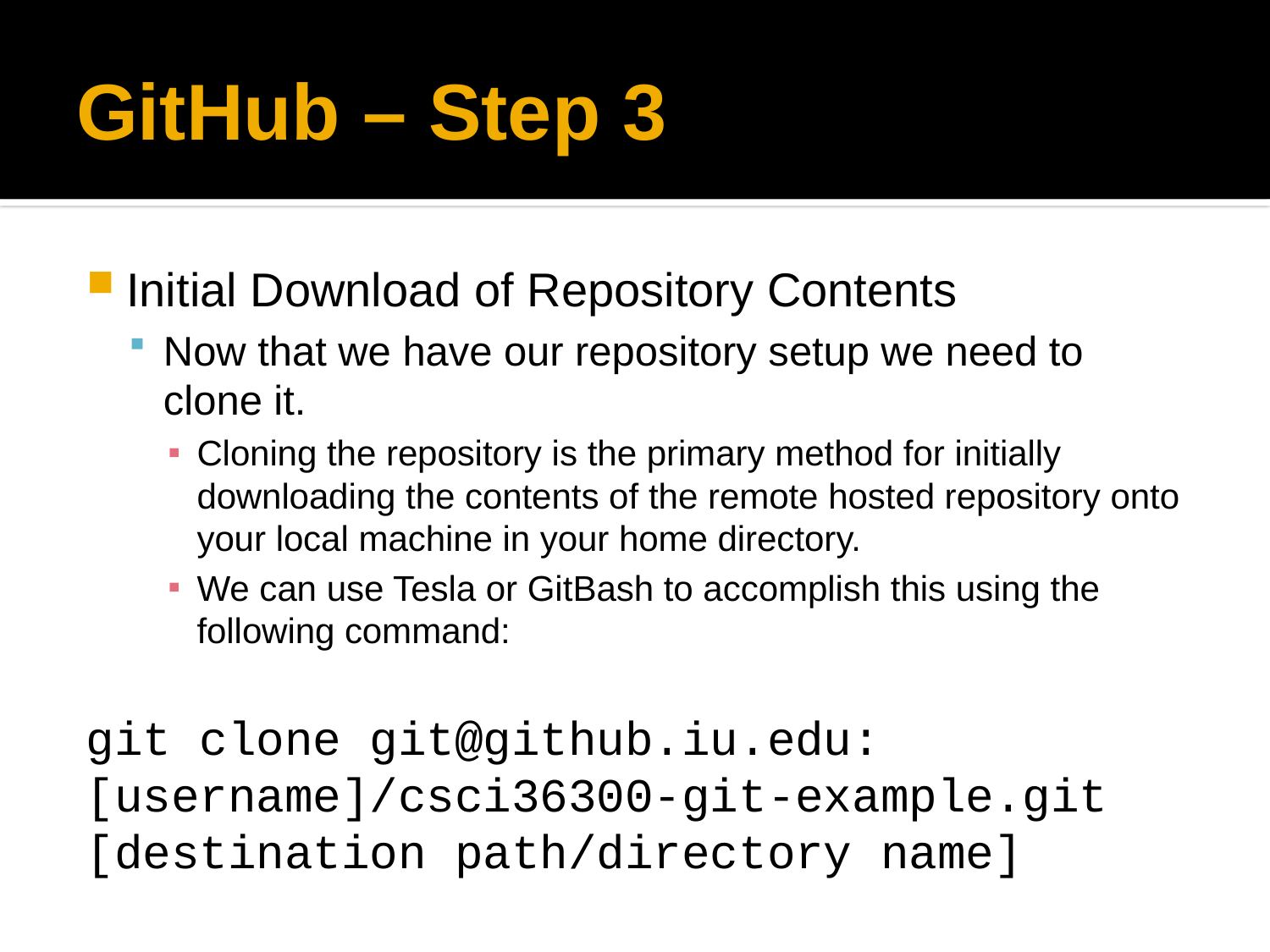

# GitHub – Step 3
Initial Download of Repository Contents
Now that we have our repository setup we need to clone it.
Cloning the repository is the primary method for initially downloading the contents of the remote hosted repository onto your local machine in your home directory.
We can use Tesla or GitBash to accomplish this using the following command:

git clone git@github.iu.edu:[username]/csci36300-git-example.git [destination path/directory name]